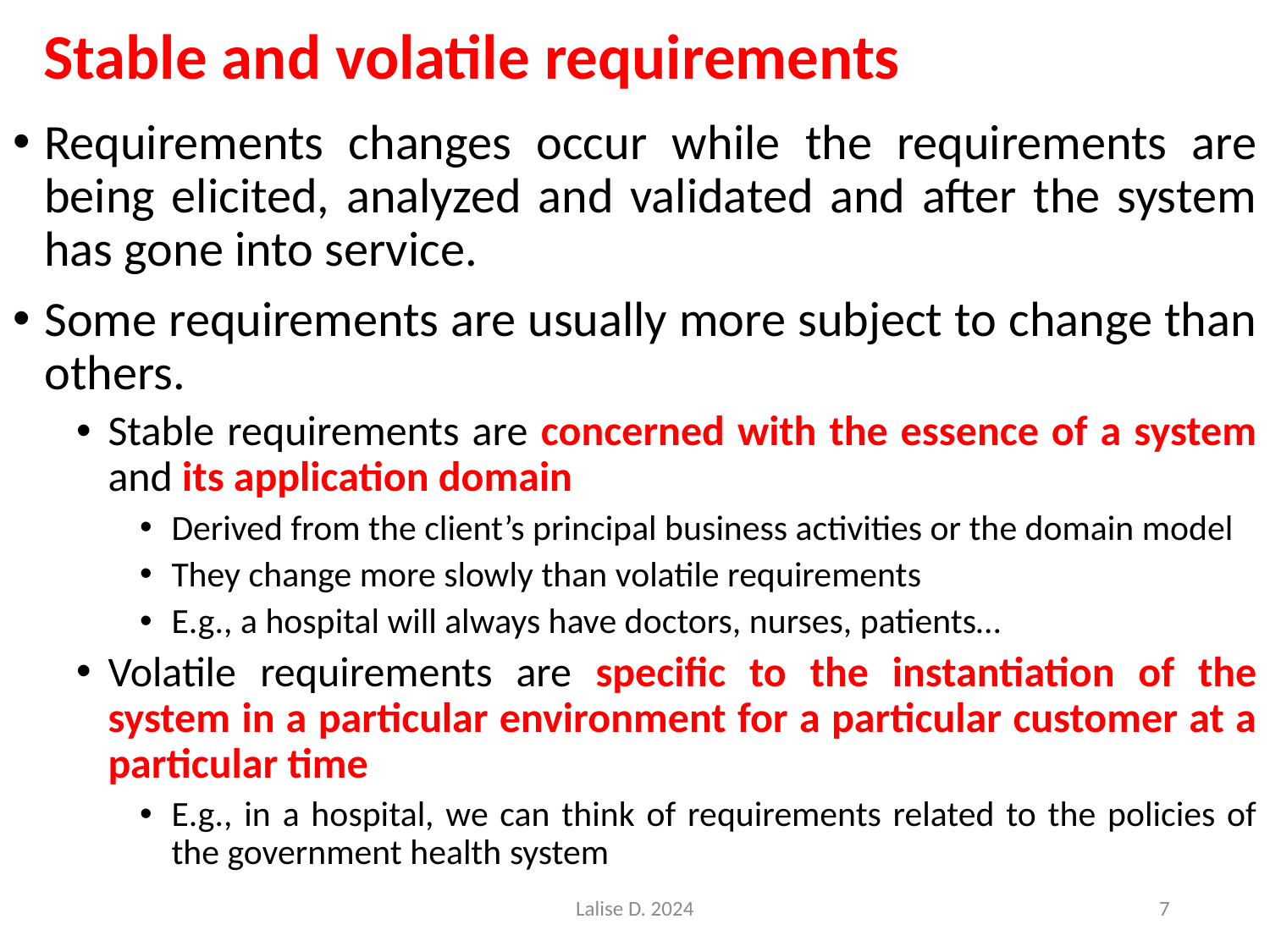

# Stable and volatile requirements
Requirements changes occur while the requirements are being elicited, analyzed and validated and after the system has gone into service.
Some requirements are usually more subject to change than others.
Stable requirements are concerned with the essence of a system and its application domain
Derived from the client’s principal business activities or the domain model
They change more slowly than volatile requirements
E.g., a hospital will always have doctors, nurses, patients…
Volatile requirements are specific to the instantiation of the system in a particular environment for a particular customer at a particular time
E.g., in a hospital, we can think of requirements related to the policies of the government health system
Lalise D. 2024
7